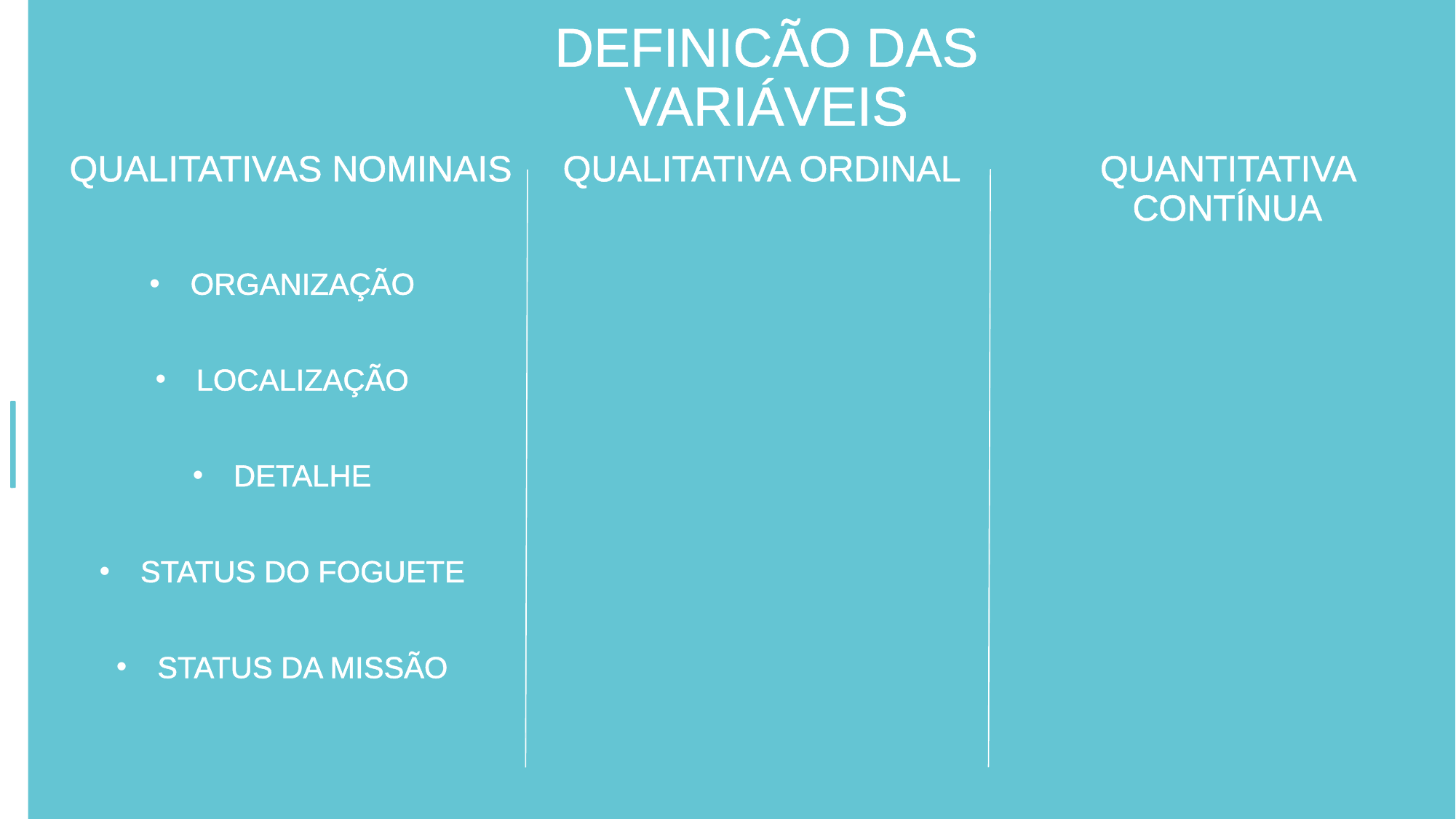

ANÁLISE DE GASTOS
DEFINICÃO DAS VARIÁVEIS
QUALITATIVAS NOMINAIS
QUALITATIVA ORDINAL
QUANTITATIVA CONTÍNUA
ORGANIZAÇÃO

LOCALIZAÇÃO

DETALHE

STATUS DO FOGUETE

STATUS DA MISSÃO